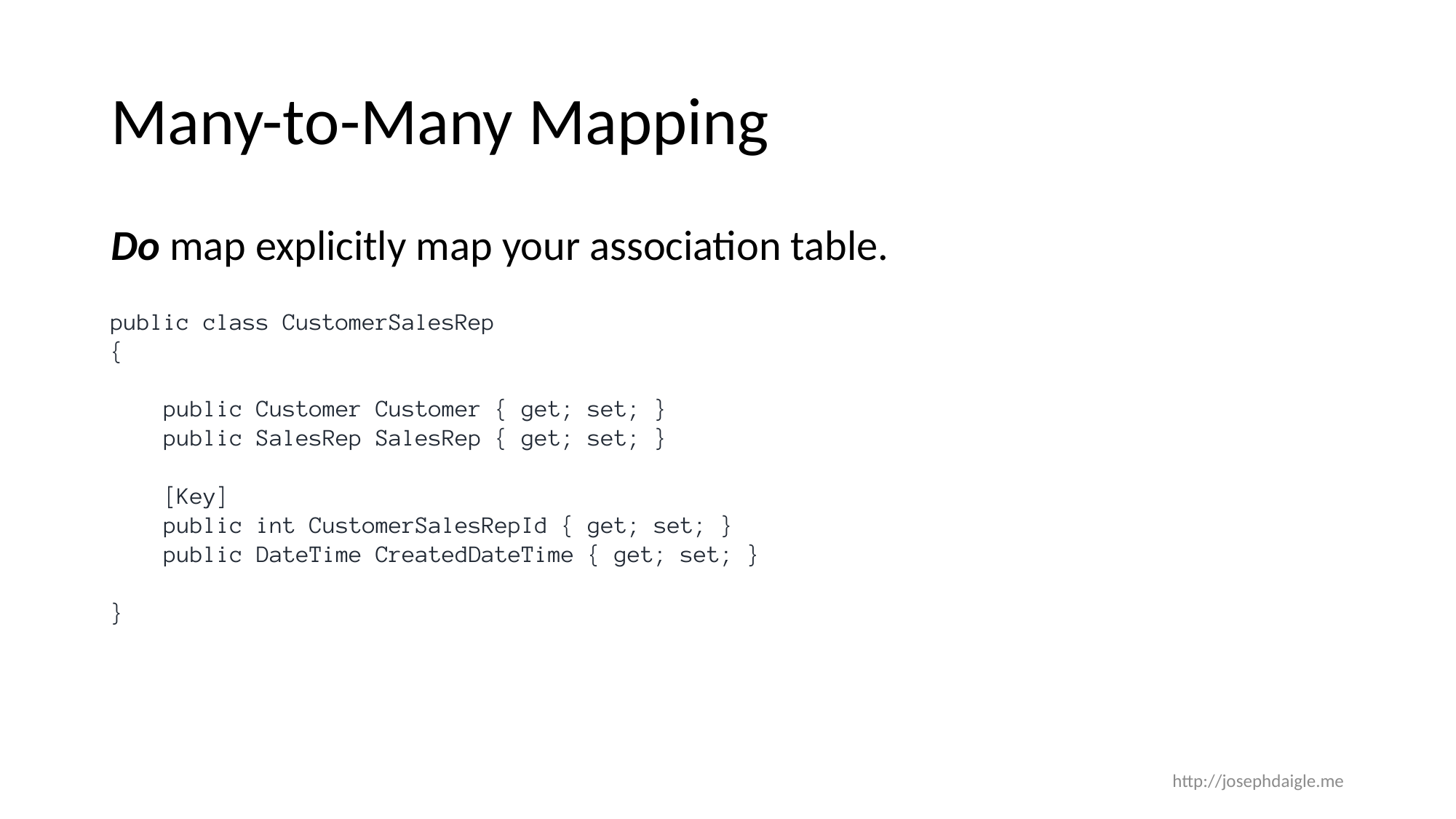

# Many-to-Many Mapping
Do map explicitly map your association table.
public class CustomerSalesRep
{

    public Customer Customer { get; set; }
    public SalesRep SalesRep { get; set; }

    [Key]
    public int CustomerSalesRepId { get; set; }
    public DateTime CreatedDateTime { get; set; }

}
http://josephdaigle.me